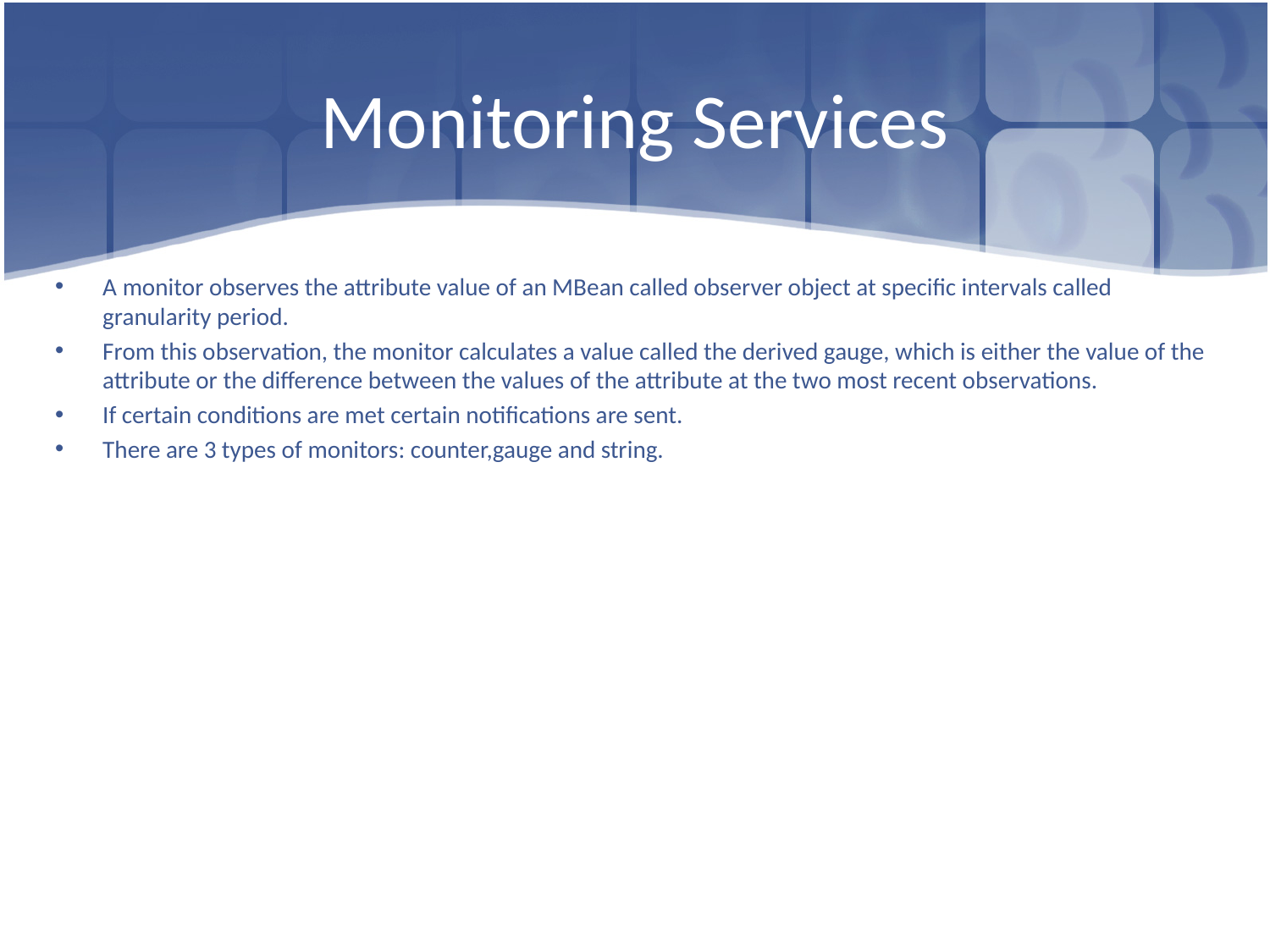

# Monitoring Services
A monitor observes the attribute value of an MBean called observer object at specific intervals called granularity period.
From this observation, the monitor calculates a value called the derived gauge, which is either the value of the attribute or the difference between the values of the attribute at the two most recent observations.
If certain conditions are met certain notifications are sent.
There are 3 types of monitors: counter,gauge and string.